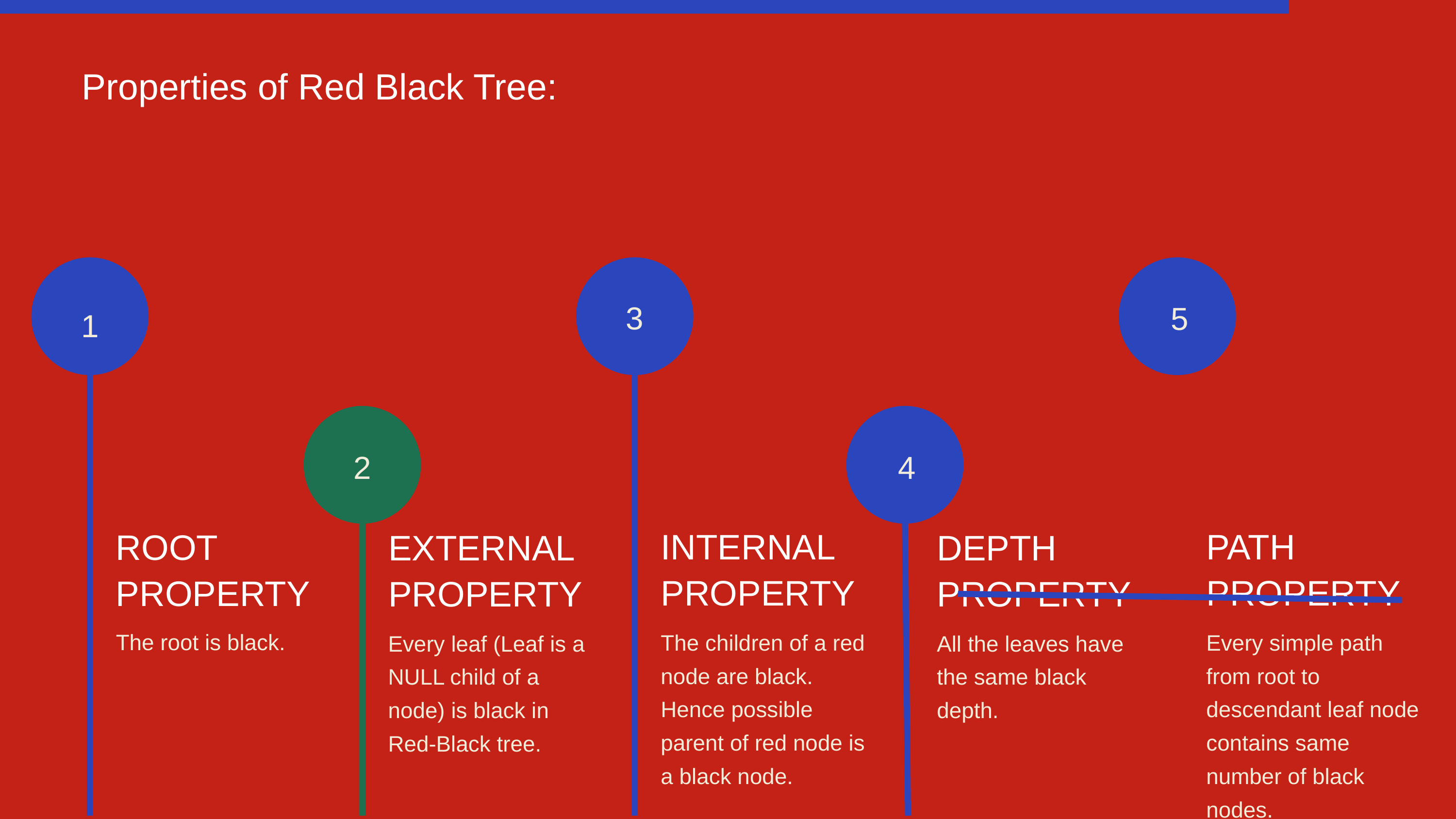

Properties of Red Black Tree:

3
5
1

2
4
ROOT PROPERTY
INTERNAL PROPERTY
The children of a red node are black. Hence possible parent of red node is a black node.
PATH PROPERTY
Every simple path from root to descendant leaf node contains same number of black nodes.
EXTERNAL PROPERTY
Every leaf (Leaf is a NULL child of a node) is black in Red-Black tree.
DEPTH PROPERTY
All the leaves have the same black depth.

The root is black.